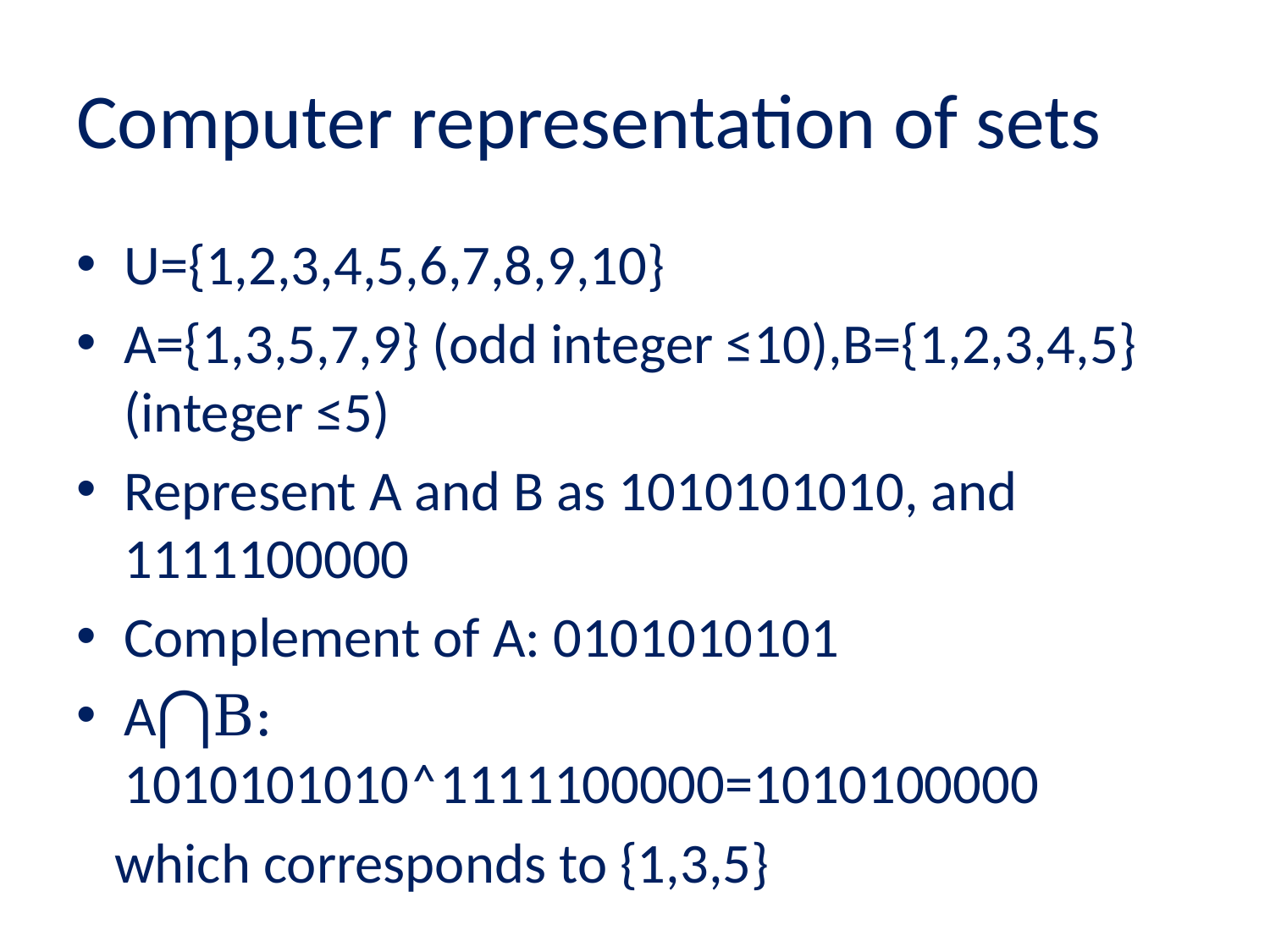

# Computer representation of sets
U={1,2,3,4,5,6,7,8,9,10}
A={1,3,5,7,9} (odd integer ≤10),B={1,2,3,4,5} (integer ≤5)
Represent A and B as 1010101010, and 1111100000
Complement of A: 0101010101
A⋂B: 1010101010˄1111100000=1010100000
   which corresponds to {1,3,5}
42